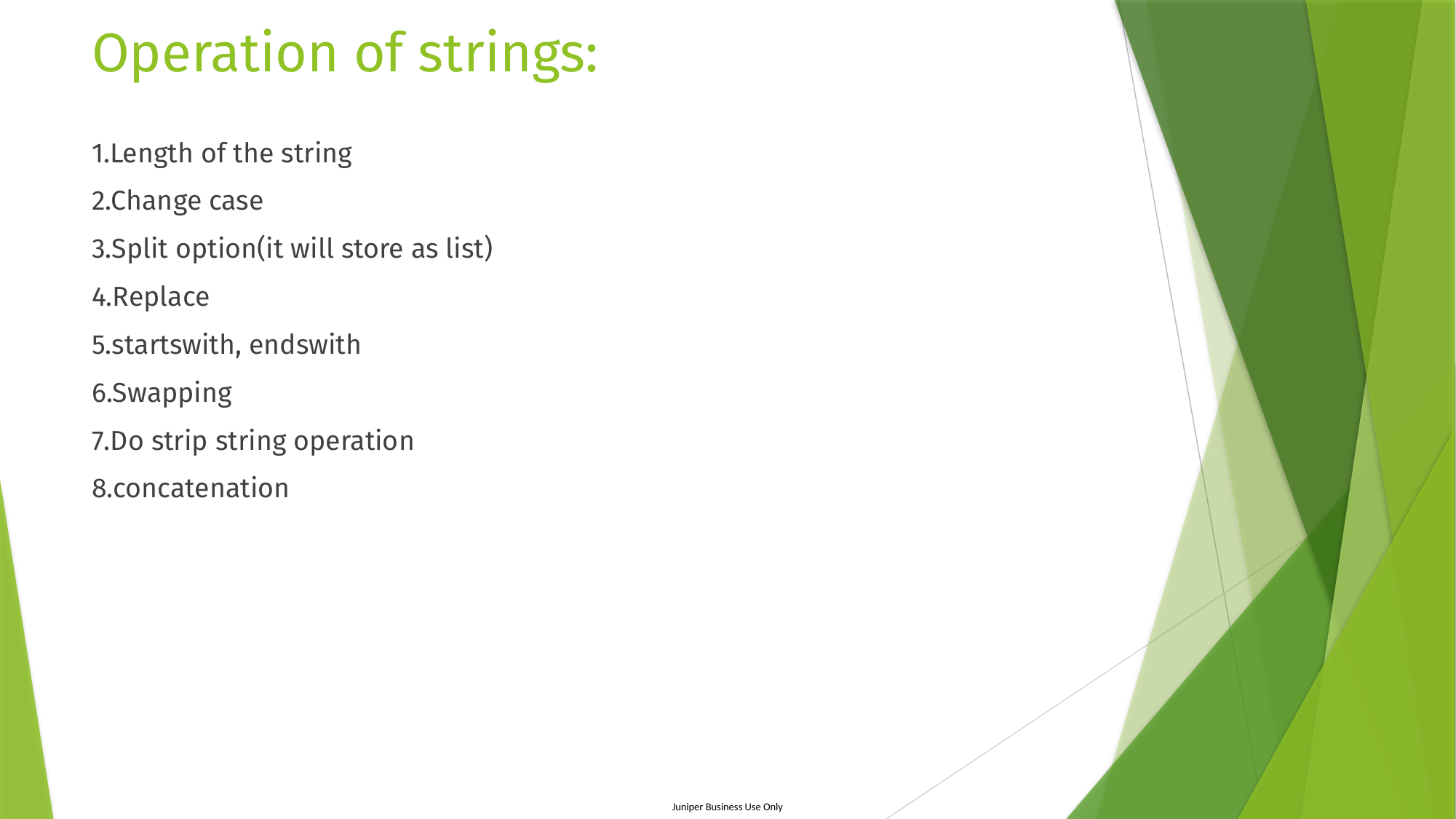

# Operation of strings:
1.Length of the string
2.Change case
3.Split option(it will store as list)
4.Replace
5.startswith, endswith
6.Swapping
7.Do strip string operation
8.concatenation